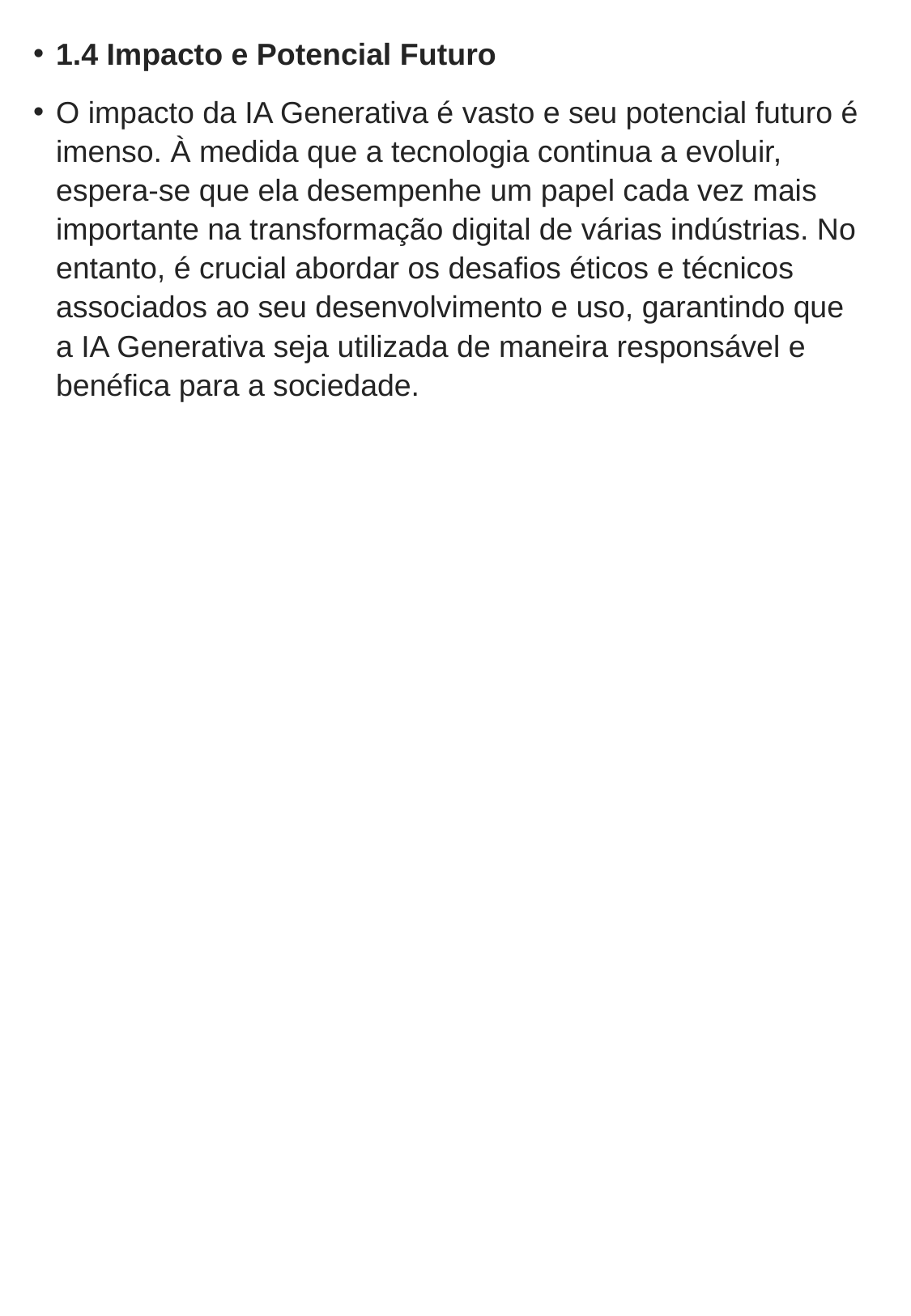

1.4 Impacto e Potencial Futuro
O impacto da IA Generativa é vasto e seu potencial futuro é imenso. À medida que a tecnologia continua a evoluir, espera-se que ela desempenhe um papel cada vez mais importante na transformação digital de várias indústrias. No entanto, é crucial abordar os desafios éticos e técnicos associados ao seu desenvolvimento e uso, garantindo que a IA Generativa seja utilizada de maneira responsável e benéfica para a sociedade.